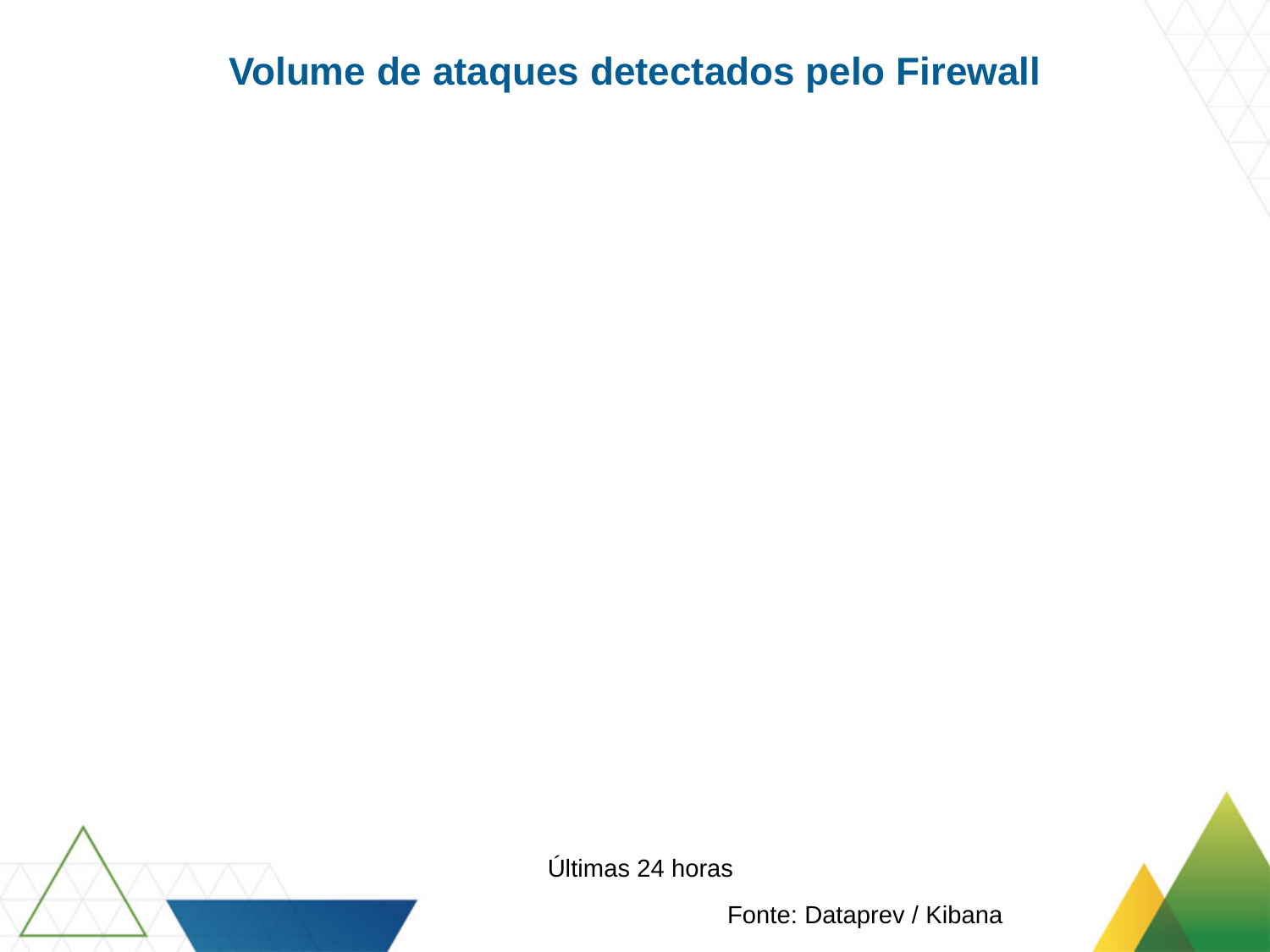

Volume de ataques detectados pelo Firewall

Últimas 24 horas

Fonte: Dataprev / Kibana